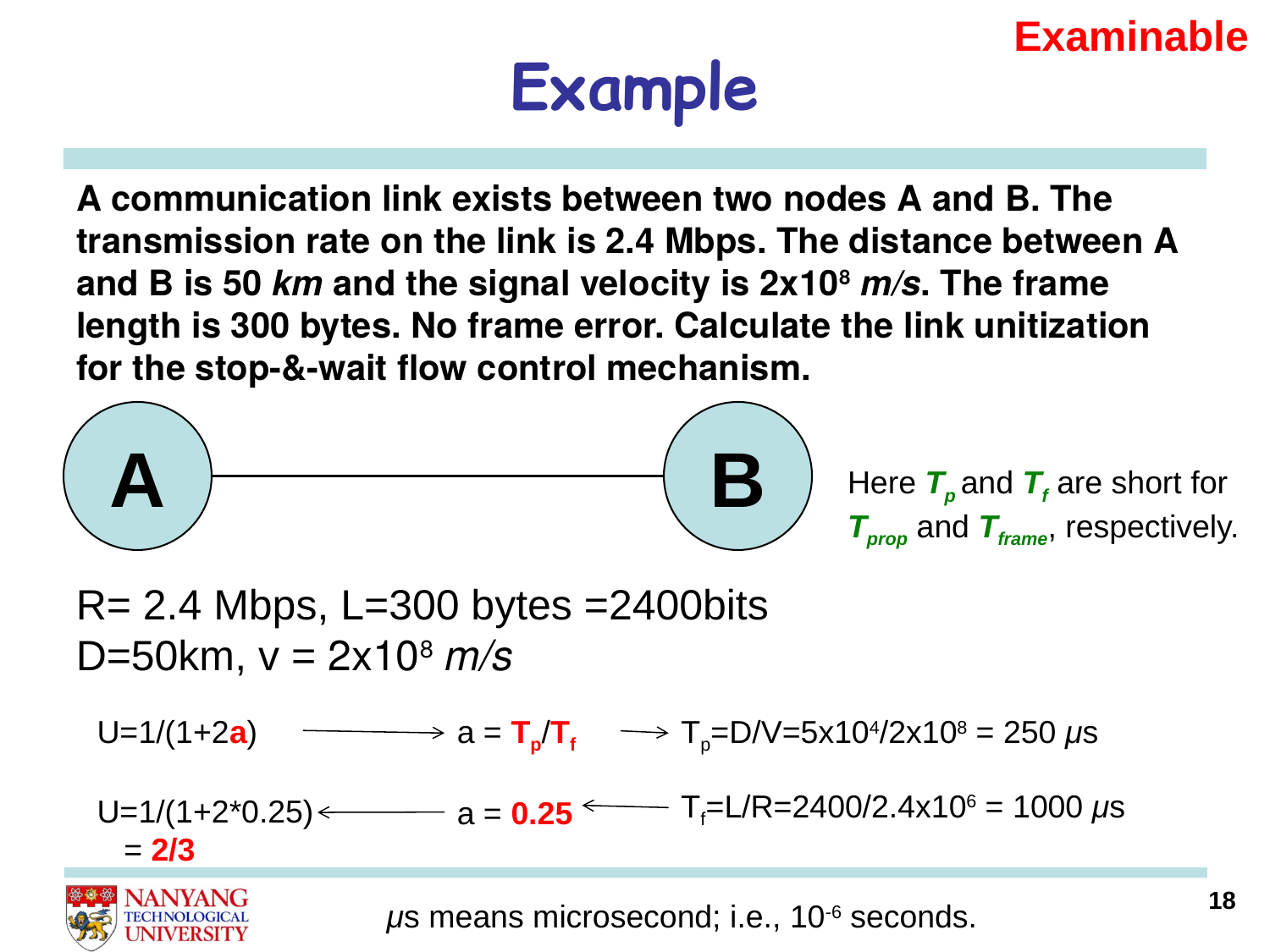

Examinable
# Example
A communication link exists between two nodes A and B. The transmission rate on the link is 2.4 Mbps. The distance between A and B is 50 km and the signal velocity is 2x108 m/s. The frame length is 300 bytes. No frame error. Calculate the link unitization for the stop-&-wait flow control mechanism.

A
B
Here Tp and Tf are short for
Tprop and Tframe, respectively.
R= 2.4 Mbps, L=300 bytes =2400bits
D=50km, v = 2x108 m/s
U=1/(1+2a)
a = Tp/Tf
Tp=D/V=5x104/2x108 = 250 μs
Tf=L/R=2400/2.4x106 = 1000 μs
U=1/(1+2*0.25)
   = 2/3
a = 0.25
18
μs means microsecond; i.e., 10-6 seconds.